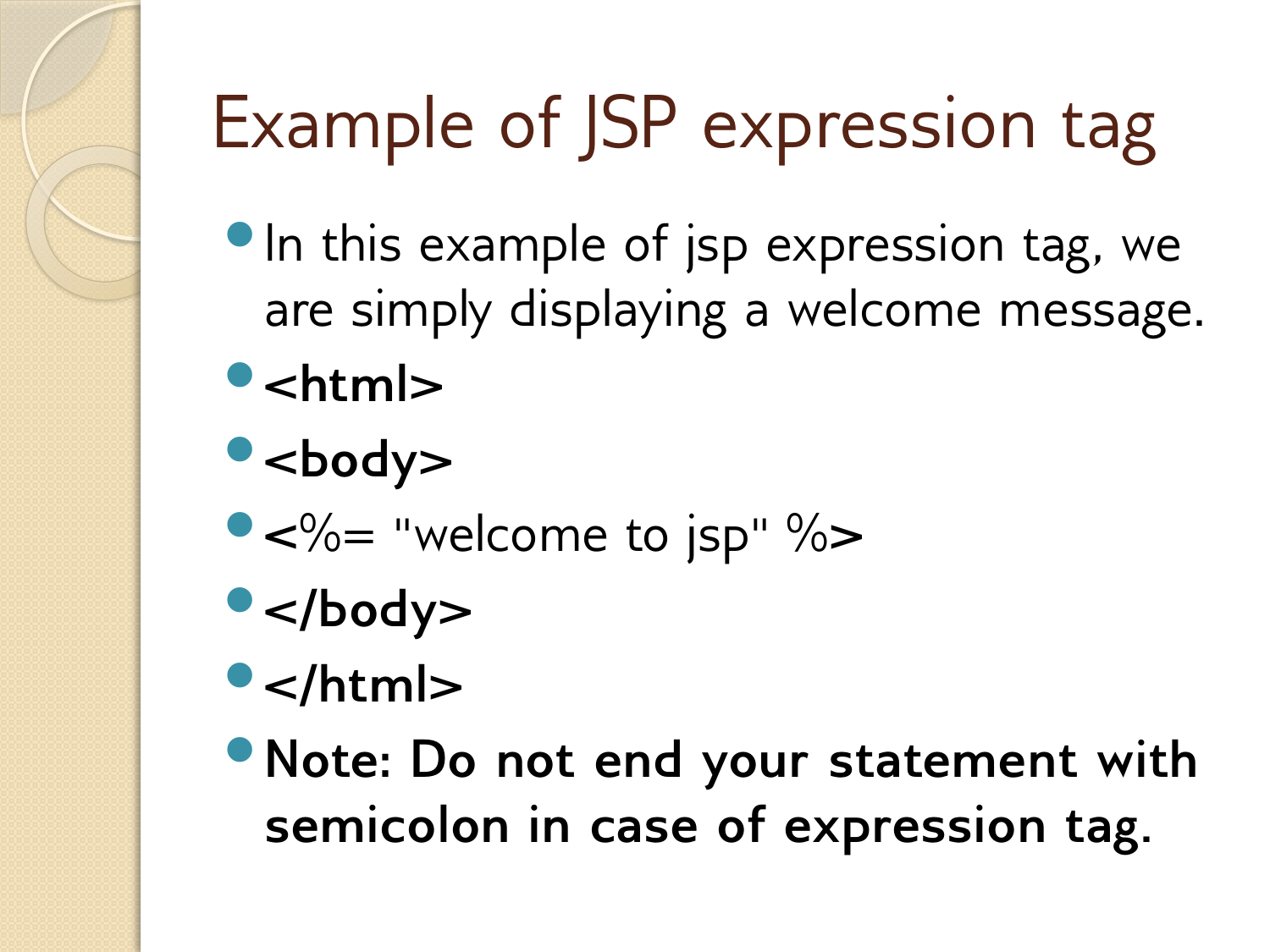

# Example of JSP expression tag
In this example of jsp expression tag, we are simply displaying a welcome message.
<html>
<body>
<%= "welcome to jsp" %>
</body>
</html>
Note: Do not end your statement with semicolon in case of expression tag.